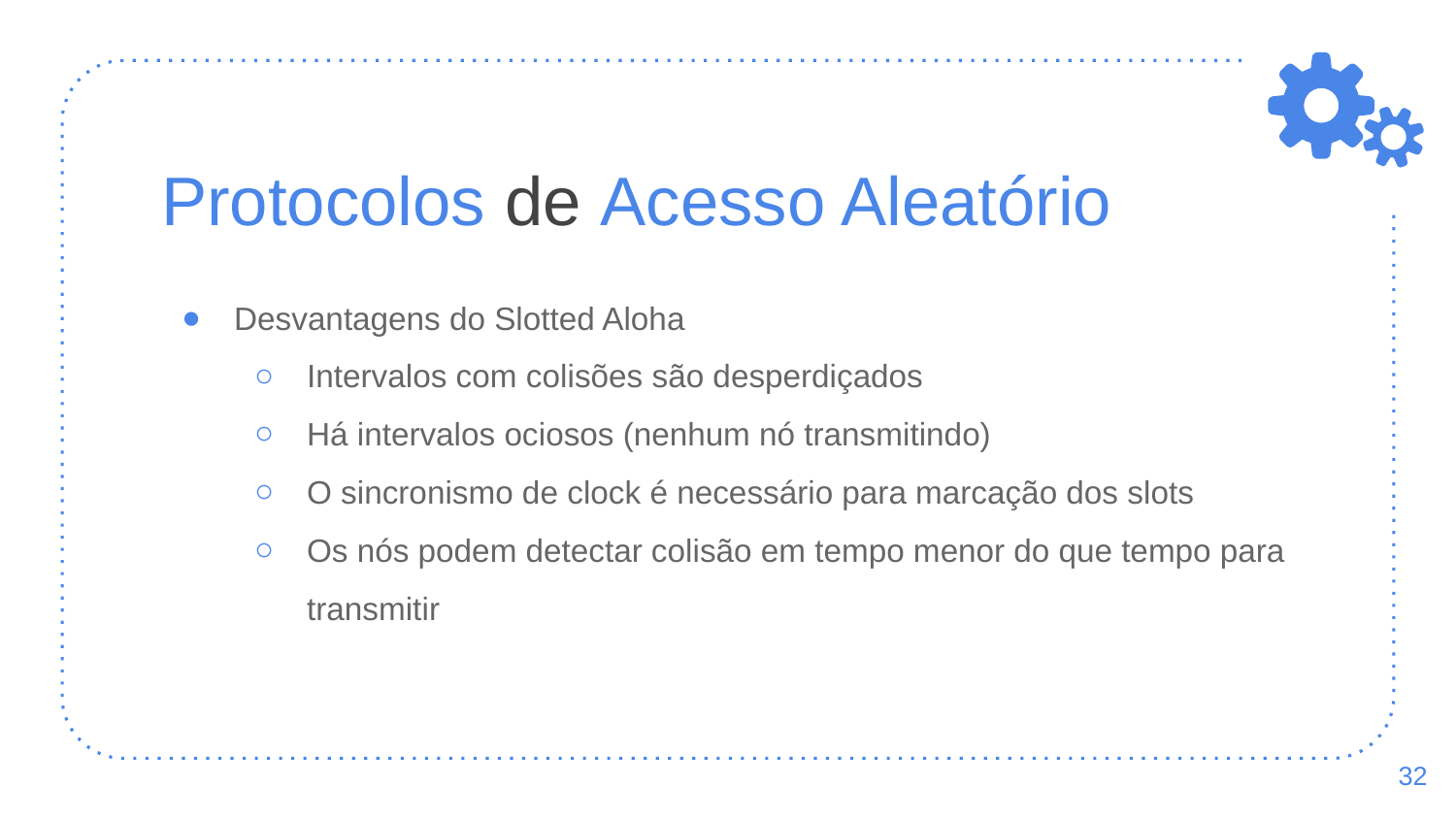

# Protocolos de Acesso Aleatório
Desvantagens do Slotted Aloha
Intervalos com colisões são desperdiçados
Há intervalos ociosos (nenhum nó transmitindo)
O sincronismo de clock é necessário para marcação dos slots
Os nós podem detectar colisão em tempo menor do que tempo para transmitir
32